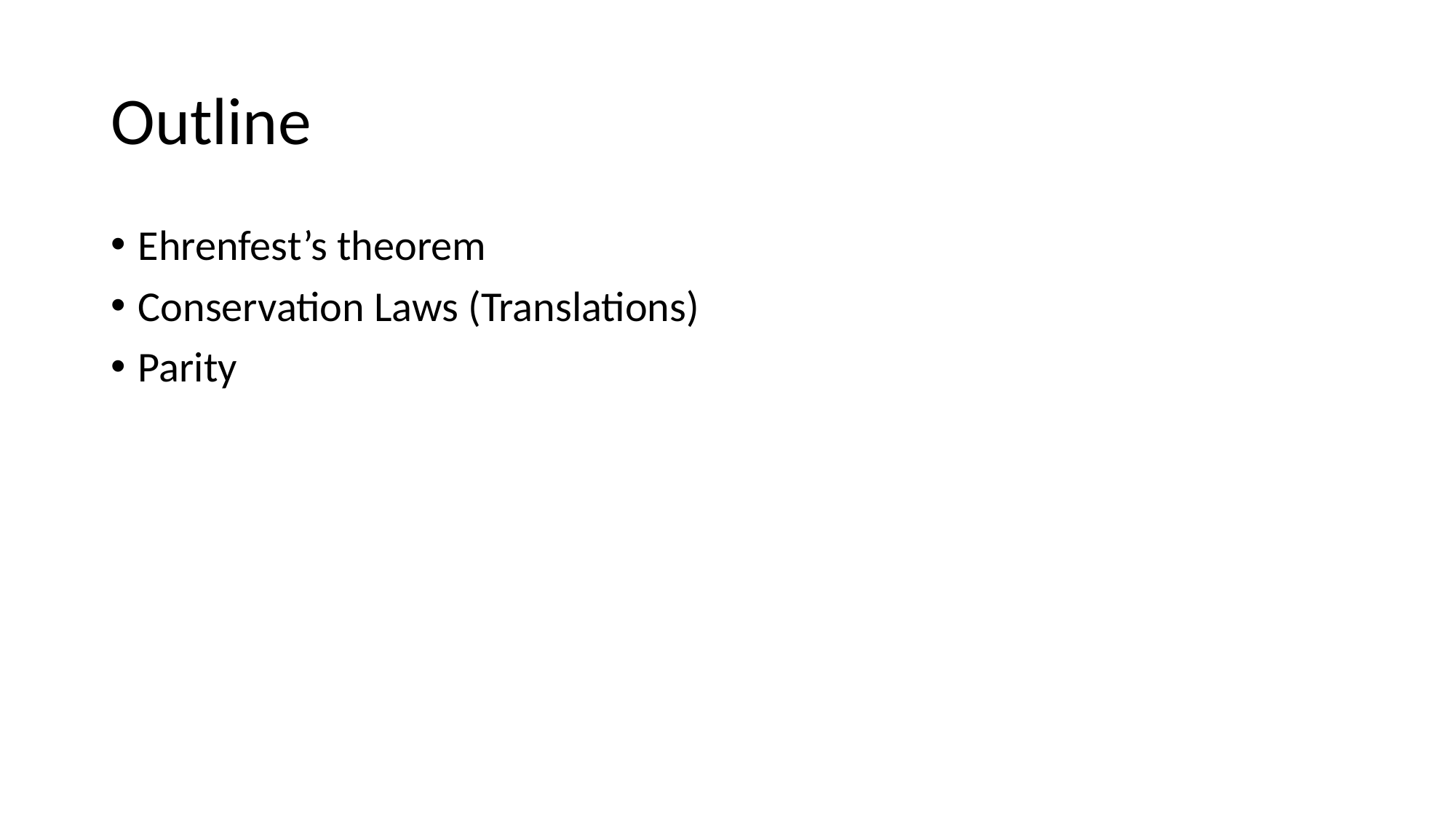

# Outline
Ehrenfest’s theorem
Conservation Laws (Translations)
Parity